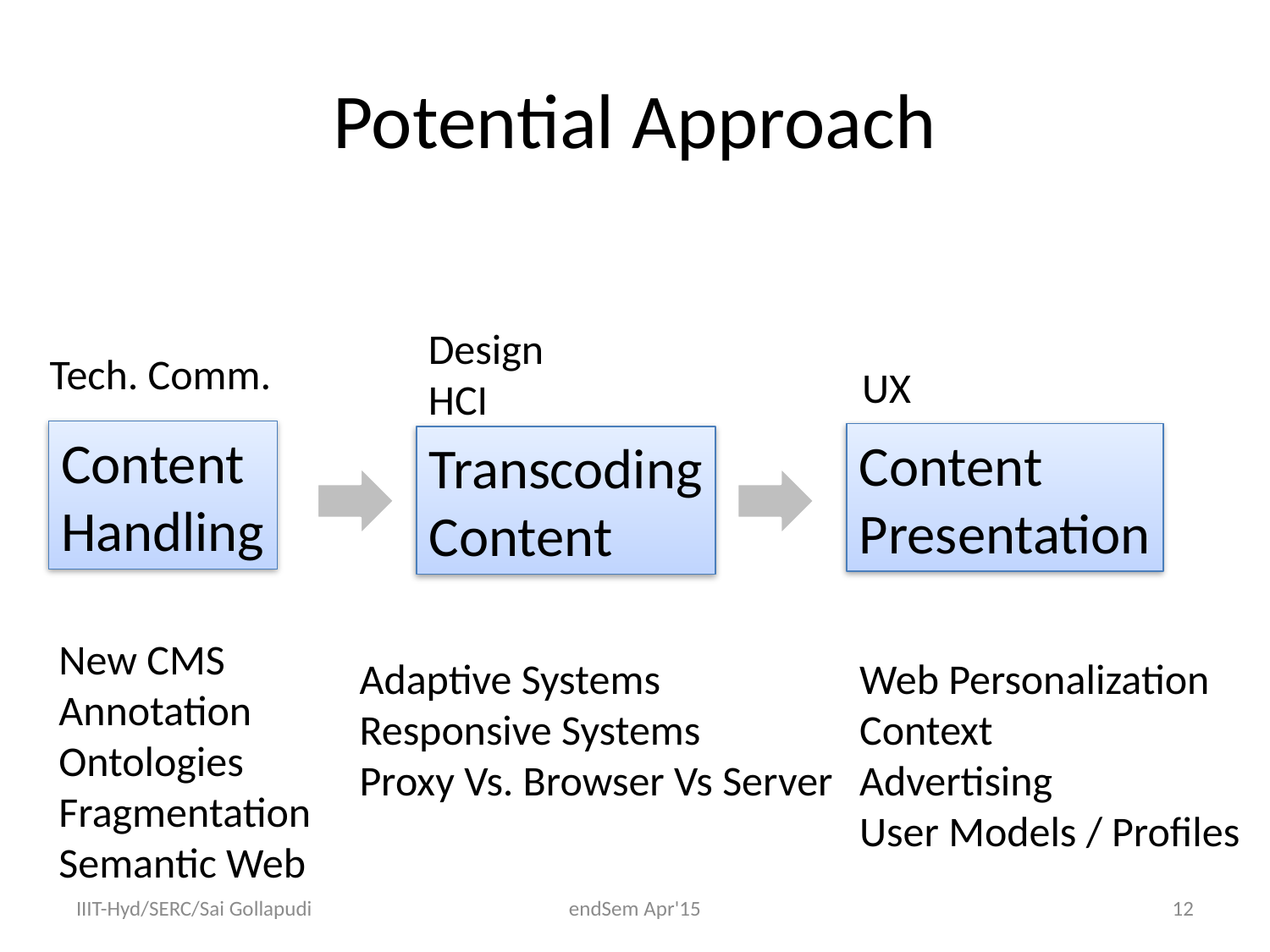

# Potential Approach
Design
HCI
Tech. Comm.
UX
Content
Handling
Content
Presentation
Transcoding
Content

New CMS
Annotation
Ontologies
Fragmentation
Semantic Web
Adaptive Systems
Responsive Systems
Proxy Vs. Browser Vs Server
Web Personalization
Context
Advertising
User Models / Profiles
IIIT-Hyd/SERC/Sai Gollapudi
endSem Apr'15
12